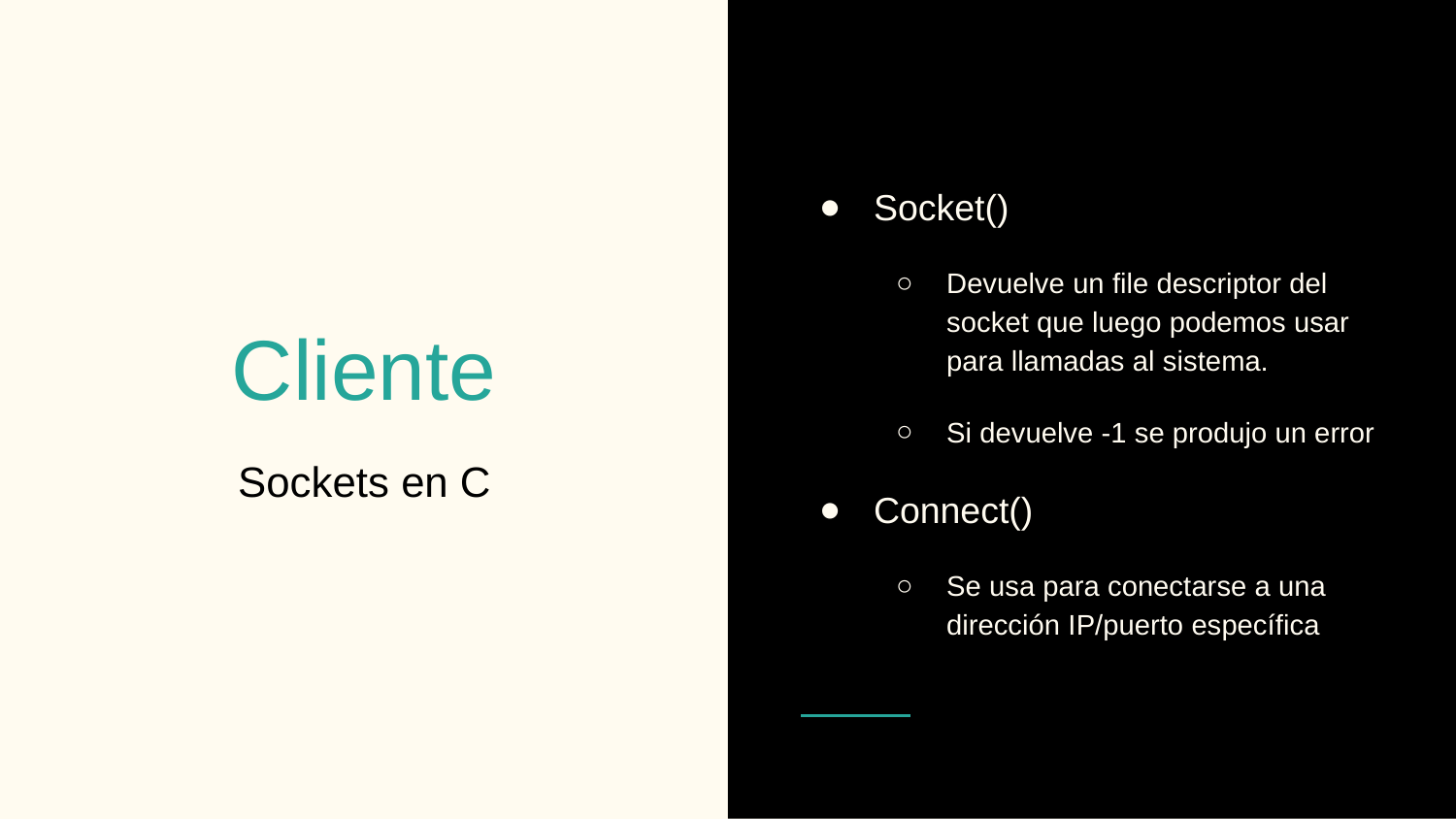

Socket()
Devuelve un file descriptor del socket que luego podemos usar para llamadas al sistema.
Si devuelve -1 se produjo un error
Connect()
Se usa para conectarse a una dirección IP/puerto específica
# Cliente
Sockets en C